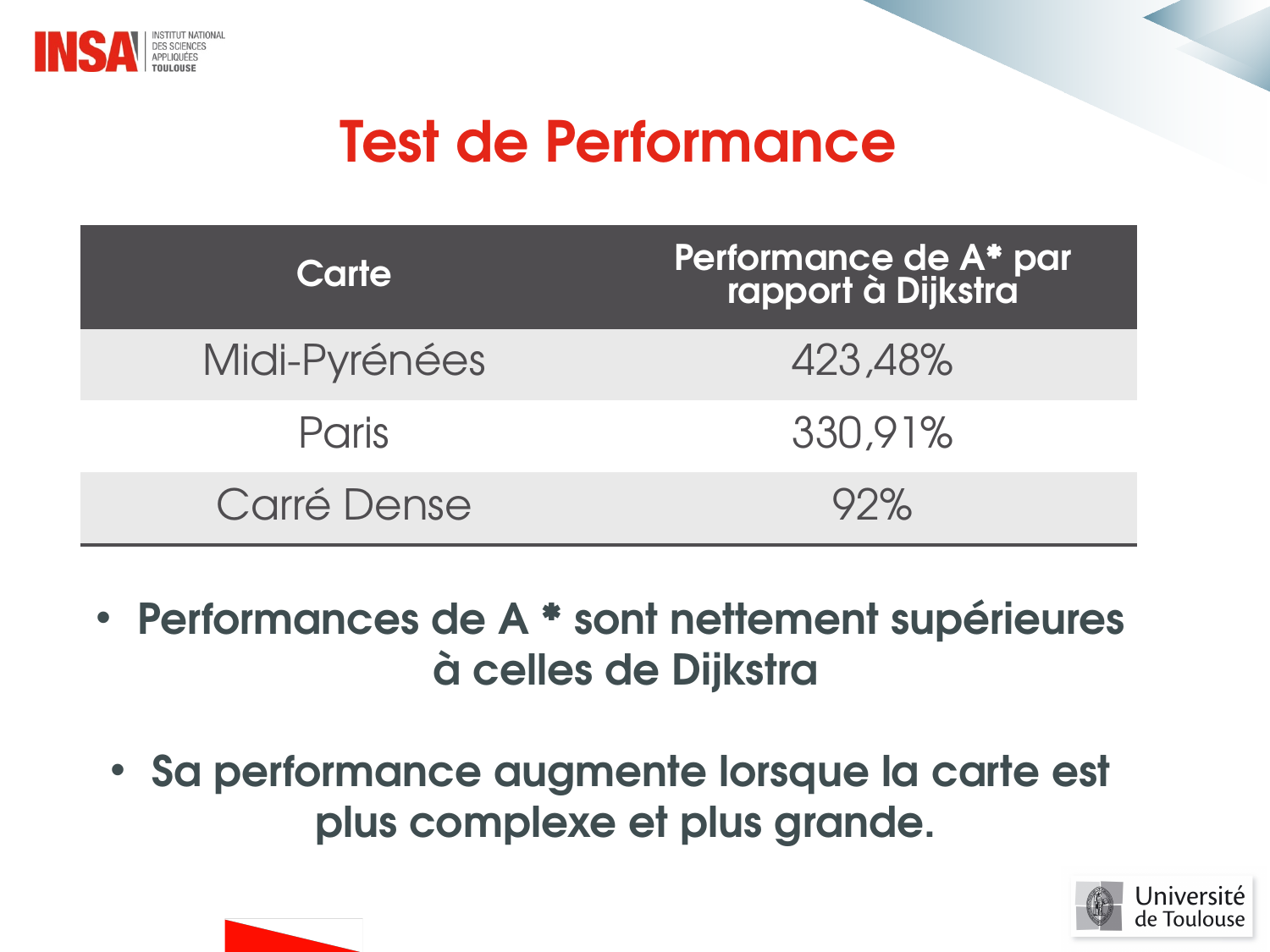

Test de Performance
| Carte | Performance de A\* par rapport à Dijkstra |
| --- | --- |
| Midi-Pyrénées | 423,48% |
| Paris | 330,91% |
| Carré Dense | 92% |
 Performances de A * sont nettement supérieures à celles de Dijkstra

 Sa performance augmente lorsque la carte est plus complexe et plus grande.
#